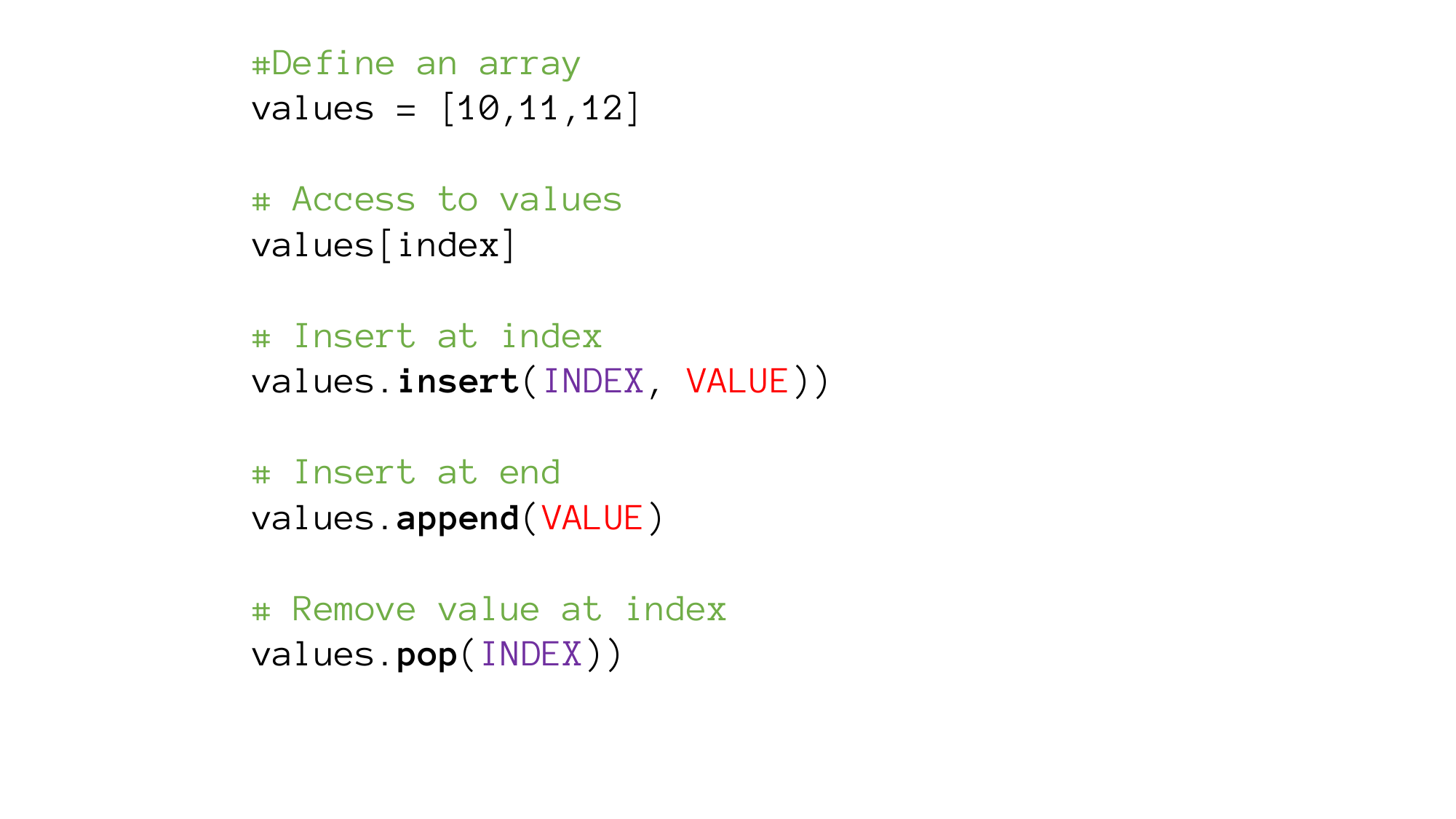

#Define an array
values = [10,11,12]

# Access to values
values[index]

# Insert at index
values.insert(INDEX, VALUE))

# Insert at end
values.append(VALUE)

# Remove value at index
values.pop(INDEX))